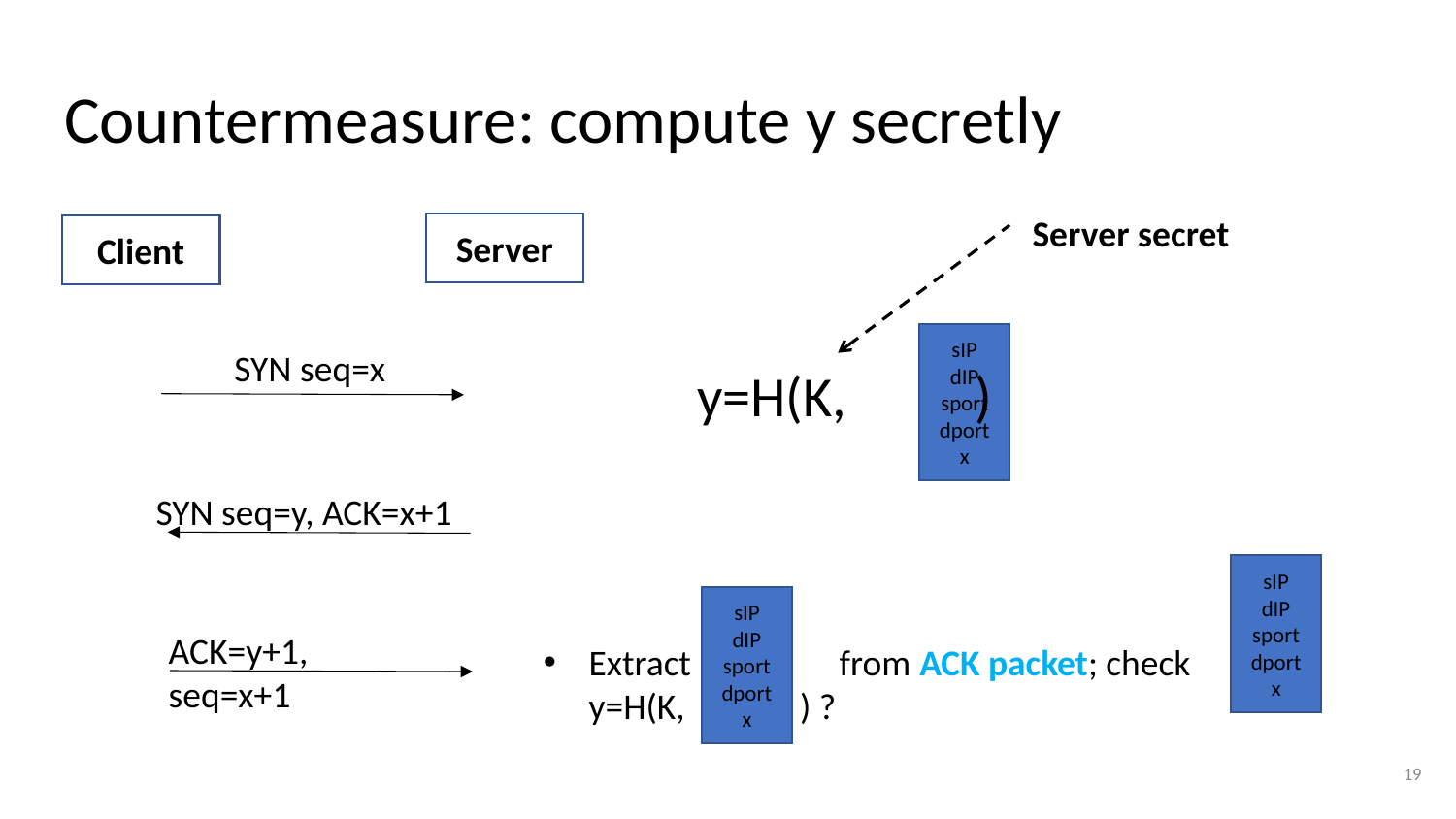

# Countermeasure: compute y secretly
Server secret
Server
Client
sIP
dIP
sport
dport
x
SYN seq=x
y=H(K,          )
SYN seq=y, ACK=x+1
sIP
dIP
sport
dport
x
sIP
dIP
sport
dport
x
ACK=y+1, seq=x+1
Extract                  from ACK packet; check y=H(K,              ) ?
19